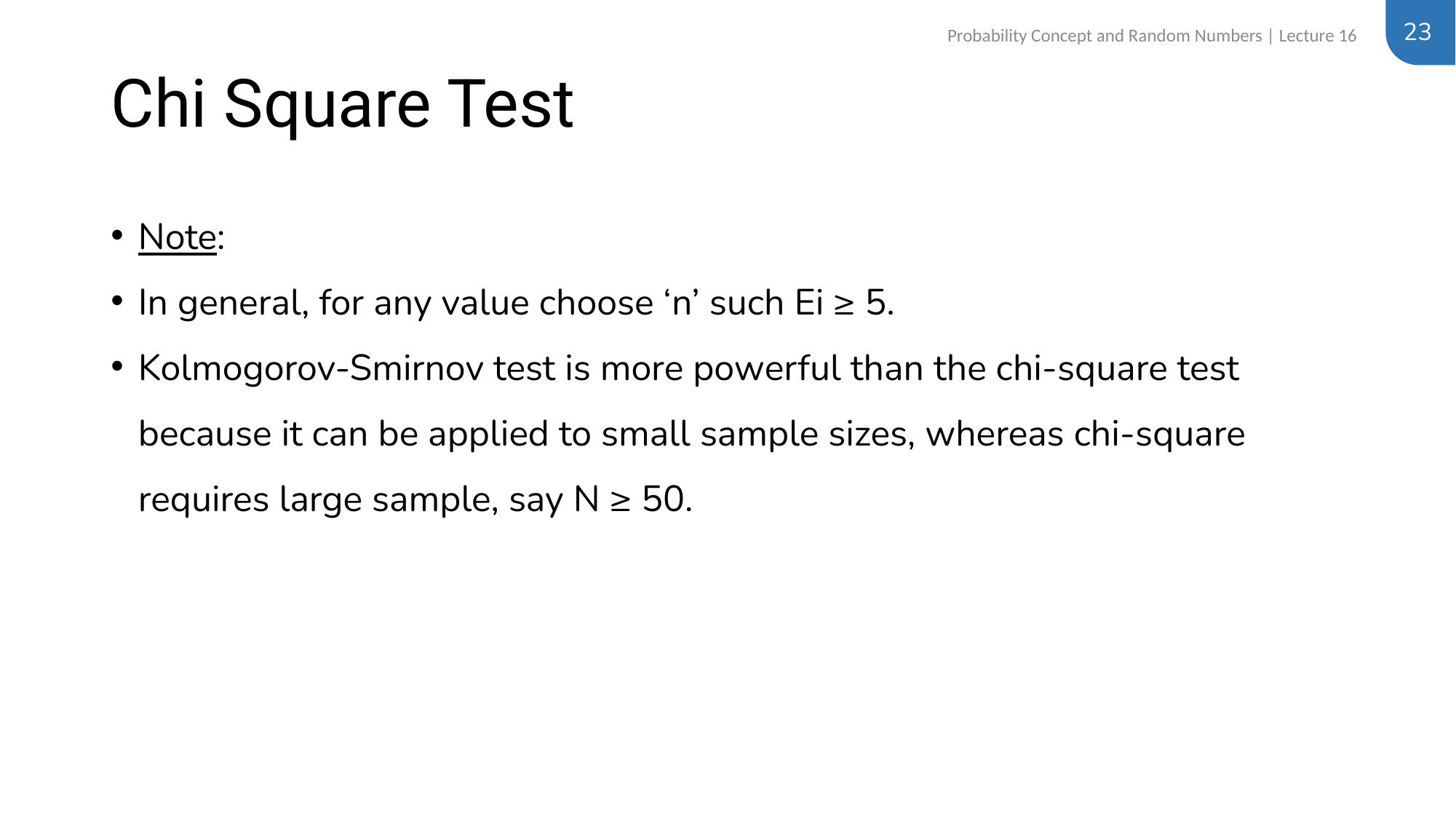

23
Probability Concept and Random Numbers | Lecture 16
# Chi Square Test
Note:
In general, for any value choose ‘n’ such Ei ≥ 5.
Kolmogorov-Smirnov test is more powerful than the chi-square test because it can be applied to small sample sizes, whereas chi-square requires large sample, say N ≥ 50.